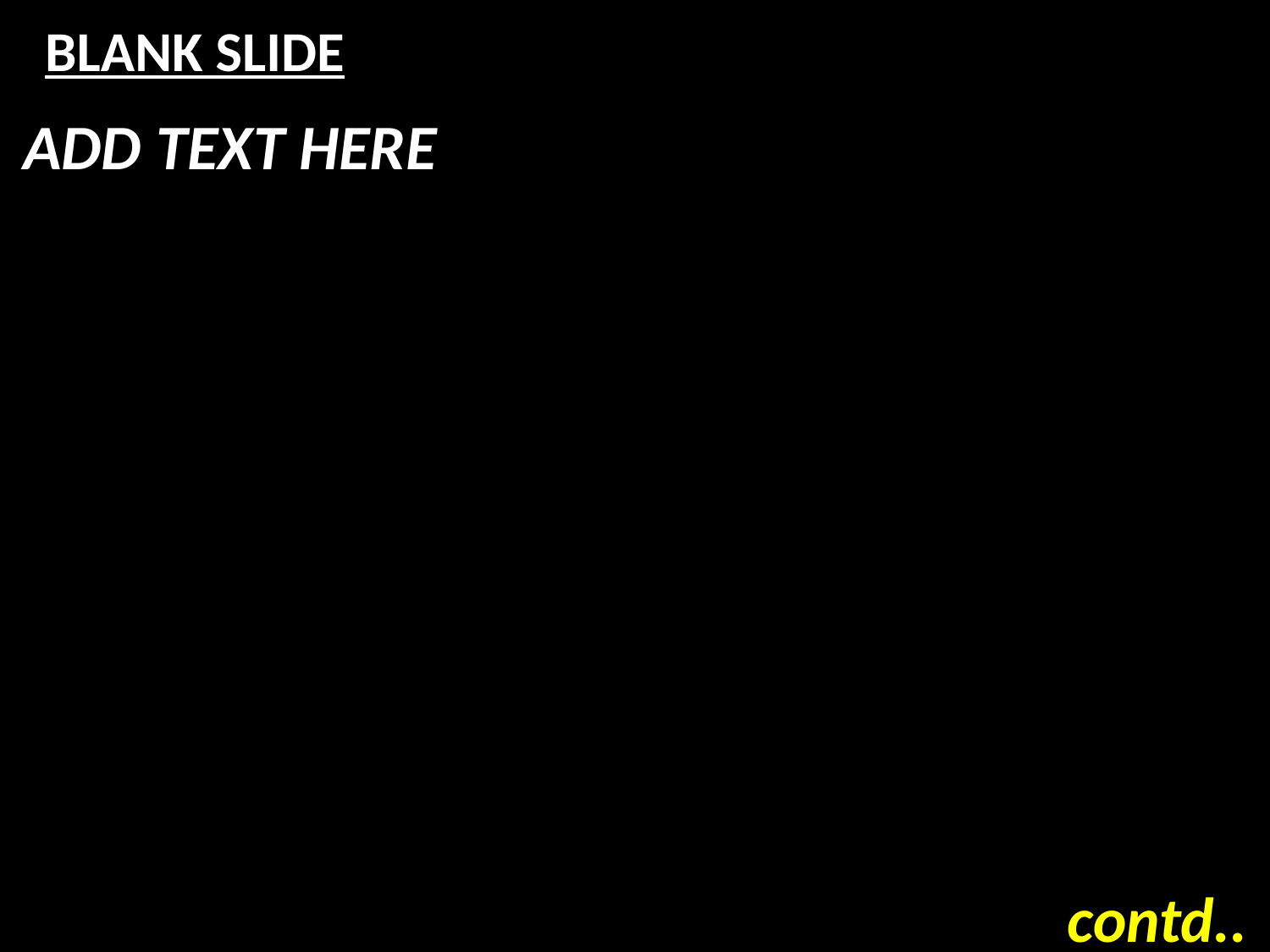

# BLANK SLIDE
ADD TEXT HERE
contd..